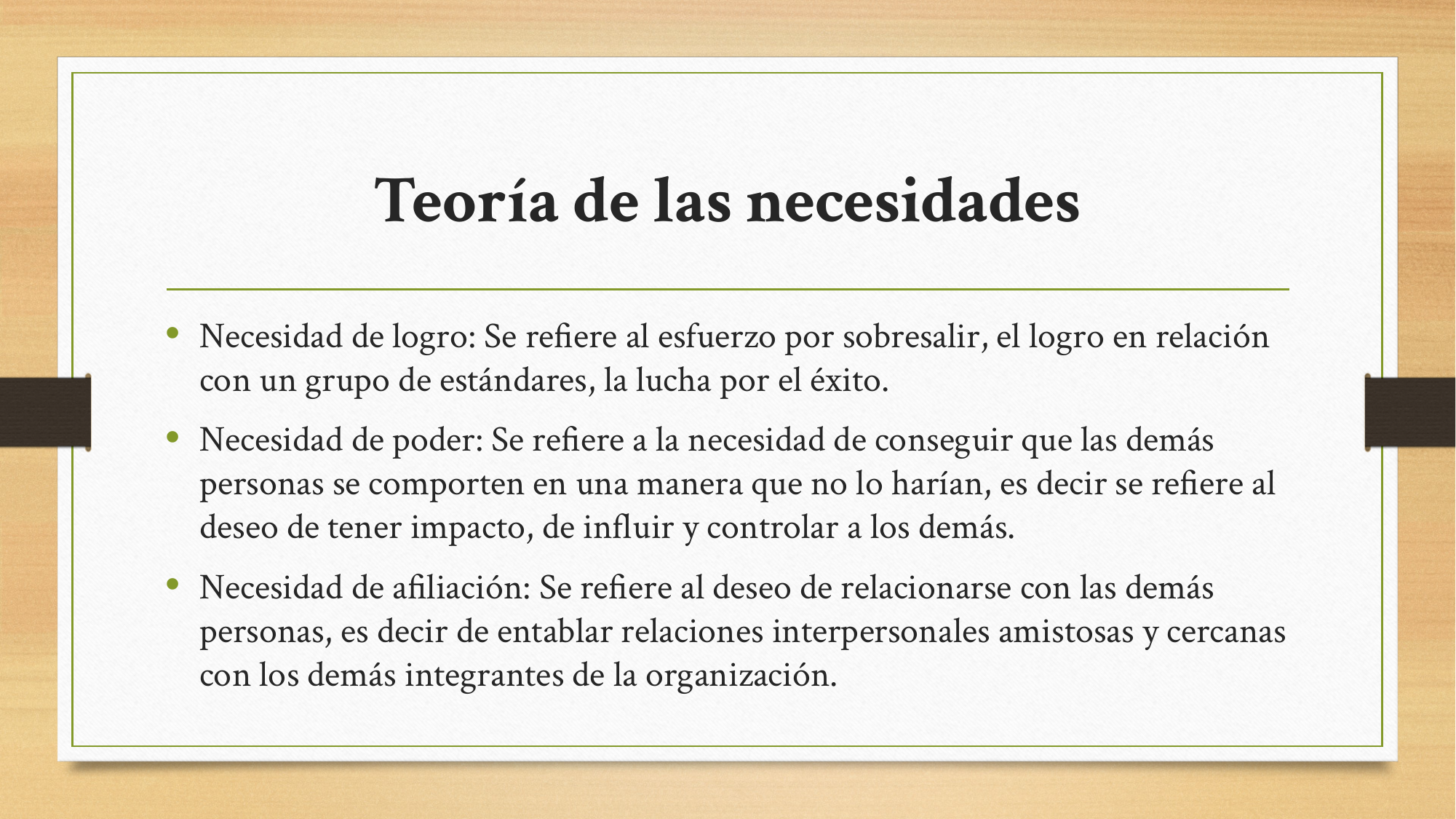

# Teoría de las necesidades
Necesidad de logro: Se refiere al esfuerzo por sobresalir, el logro en relación con un grupo de estándares, la lucha por el éxito.
Necesidad de poder: Se refiere a la necesidad de conseguir que las demás personas se comporten en una manera que no lo harían, es decir se refiere al deseo de tener impacto, de influir y controlar a los demás.
Necesidad de afiliación: Se refiere al deseo de relacionarse con las demás personas, es decir de entablar relaciones interpersonales amistosas y cercanas con los demás integrantes de la organización.